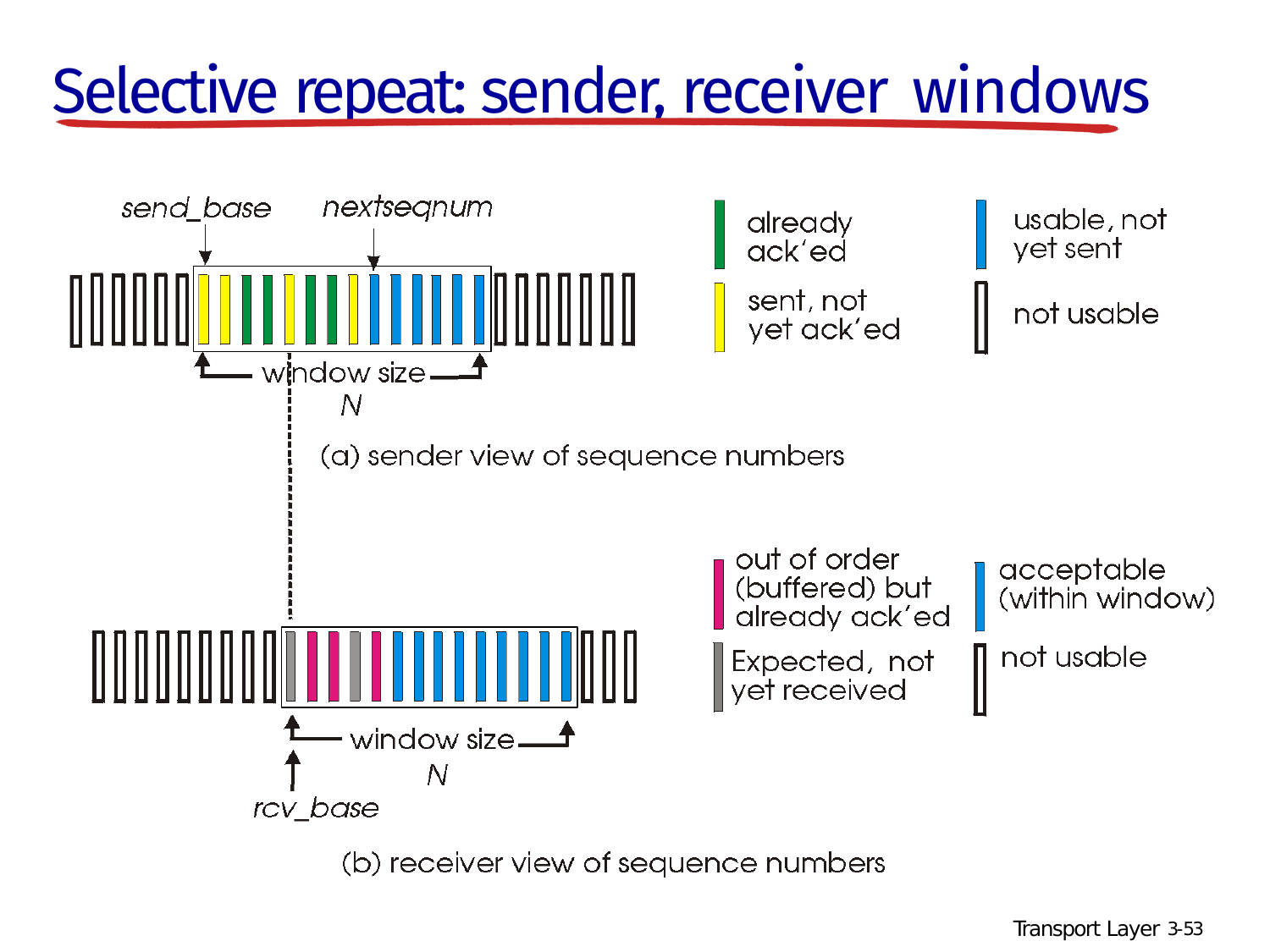

# Selective repeat: sender, receiver windows

Transport Layer 3-53